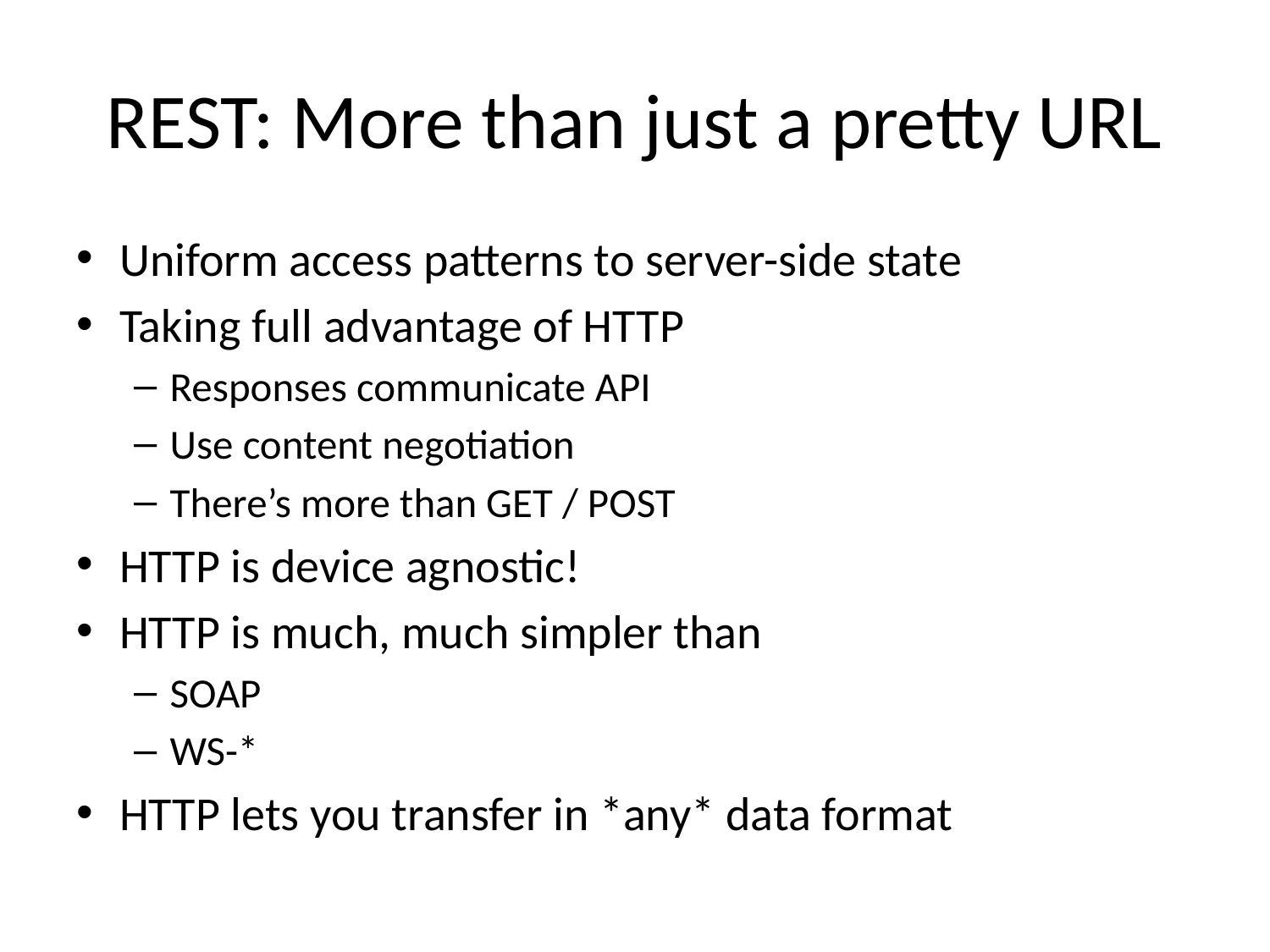

# REST: More than just a pretty URL
Uniform access patterns to server-side state
Taking full advantage of HTTP
Responses communicate API
Use content negotiation
There’s more than GET / POST
HTTP is device agnostic!
HTTP is much, much simpler than
SOAP
WS-*
HTTP lets you transfer in *any* data format